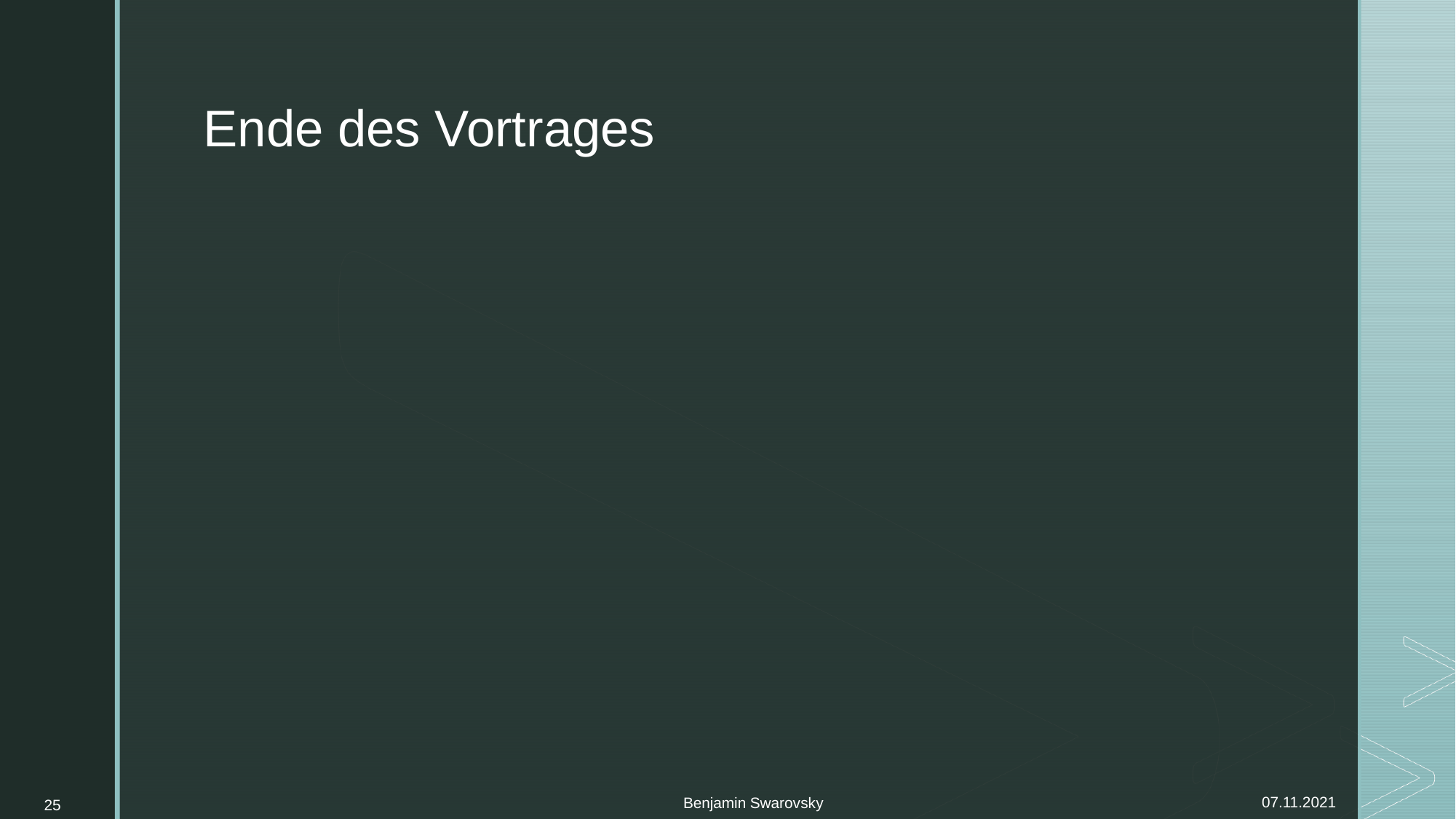

# Ende des Vortrages

Benjamin Swarovsky
25
07.11.2021